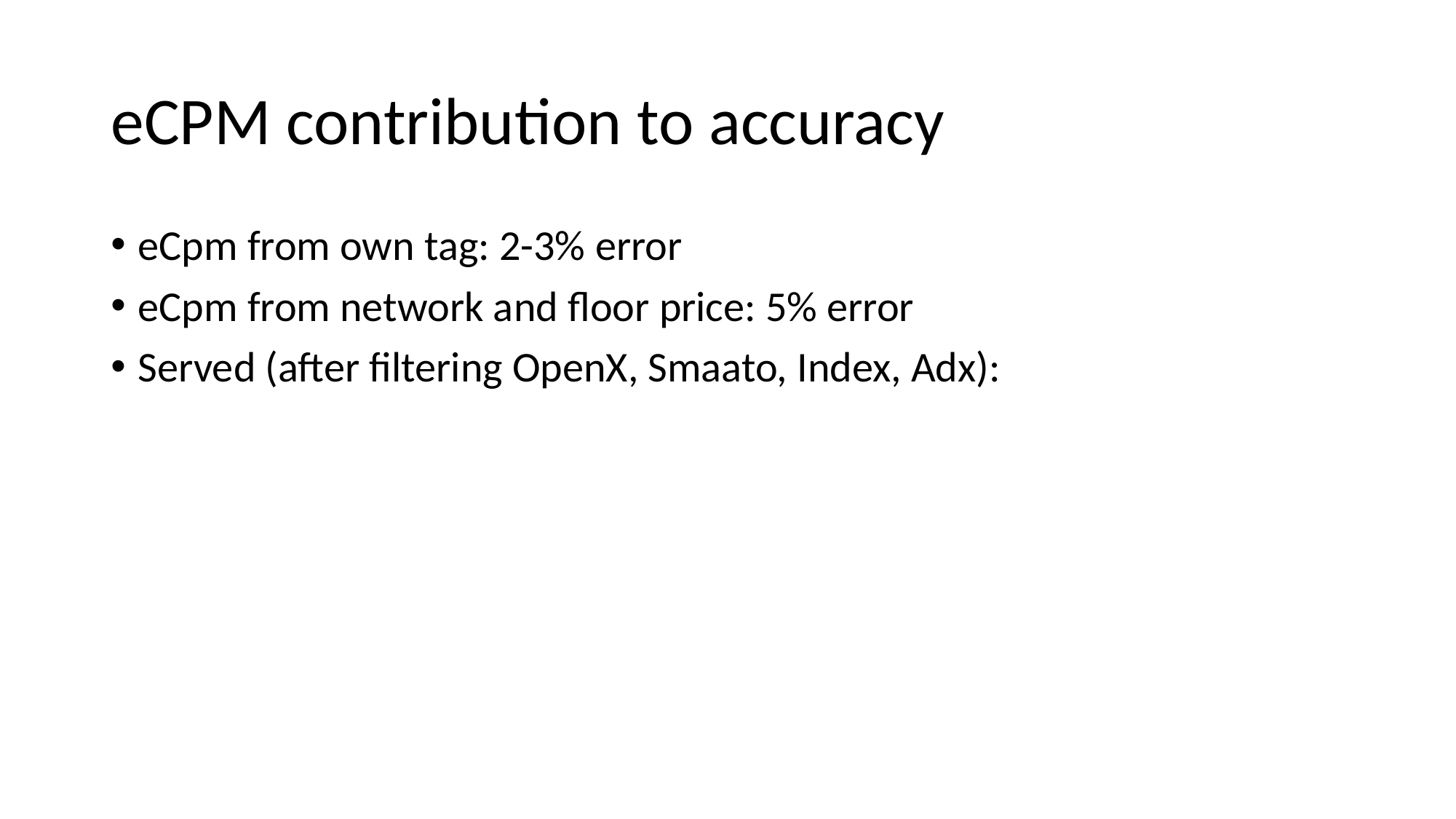

# eCPM contribution to accuracy
eCpm from own tag: 2-3% error
eCpm from network and floor price: 5% error
Served (after filtering OpenX, Smaato, Index, Adx):